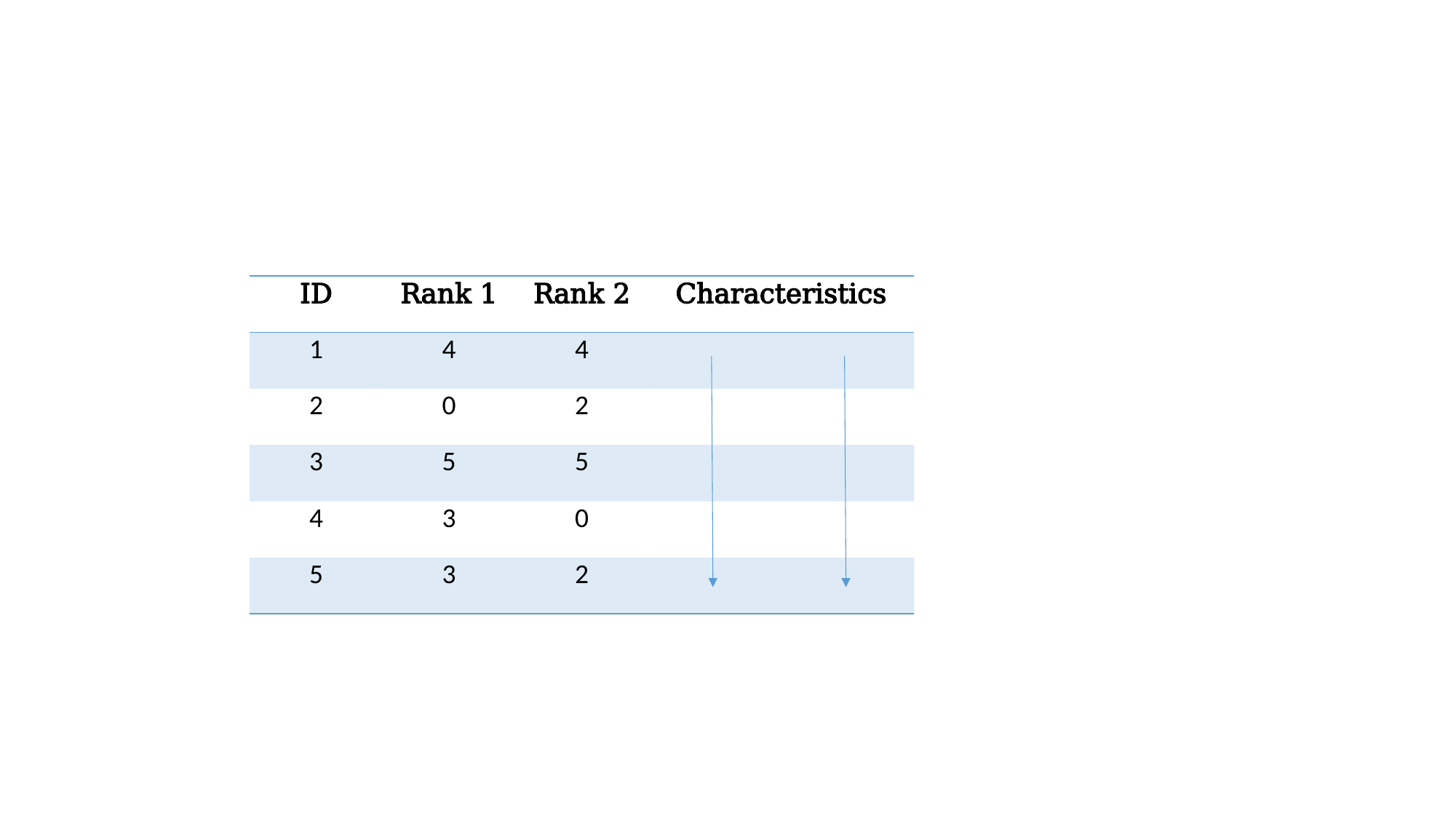

| ID | Rank 1 | Rank 2 | Characteristics |  |
| --- | --- | --- | --- | --- |
| 1 | 4 | 4 |  |  |
| 2 | 0 | 2 |  |  |
| 3 | 5 | 5 |  |  |
| 4 | 3 | 0 |  |  |
| 5 | 3 | 2 |  |  |